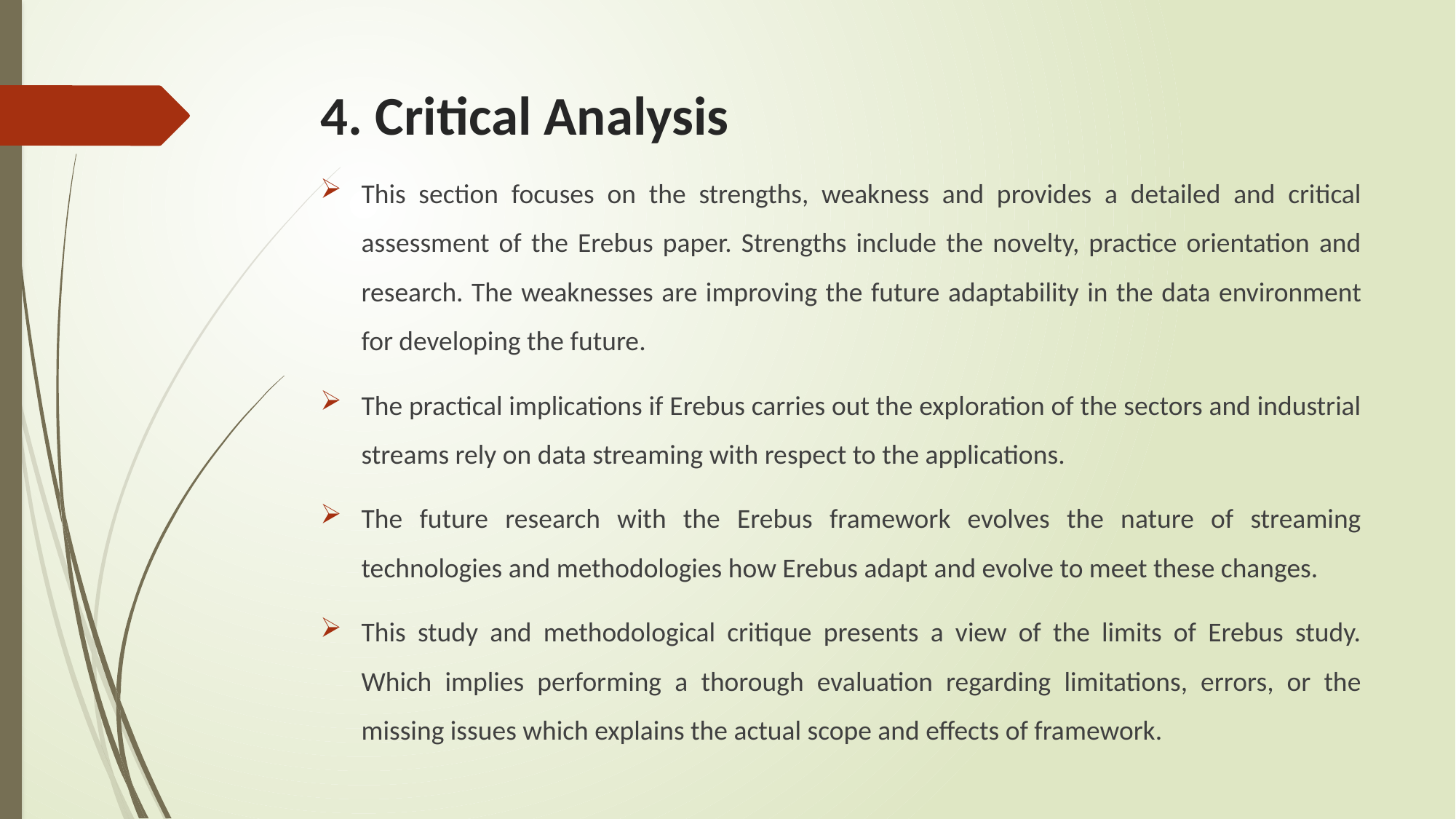

# 4. Critical Analysis
This section focuses on the strengths, weakness and provides a detailed and critical assessment of the Erebus paper. Strengths include the novelty, practice orientation and research. The weaknesses are improving the future adaptability in the data environment for developing the future.
The practical implications if Erebus carries out the exploration of the sectors and industrial streams rely on data streaming with respect to the applications.
The future research with the Erebus framework evolves the nature of streaming technologies and methodologies how Erebus adapt and evolve to meet these changes.
This study and methodological critique presents a view of the limits of Erebus study. Which implies performing a thorough evaluation regarding limitations, errors, or the missing issues which explains the actual scope and effects of framework.